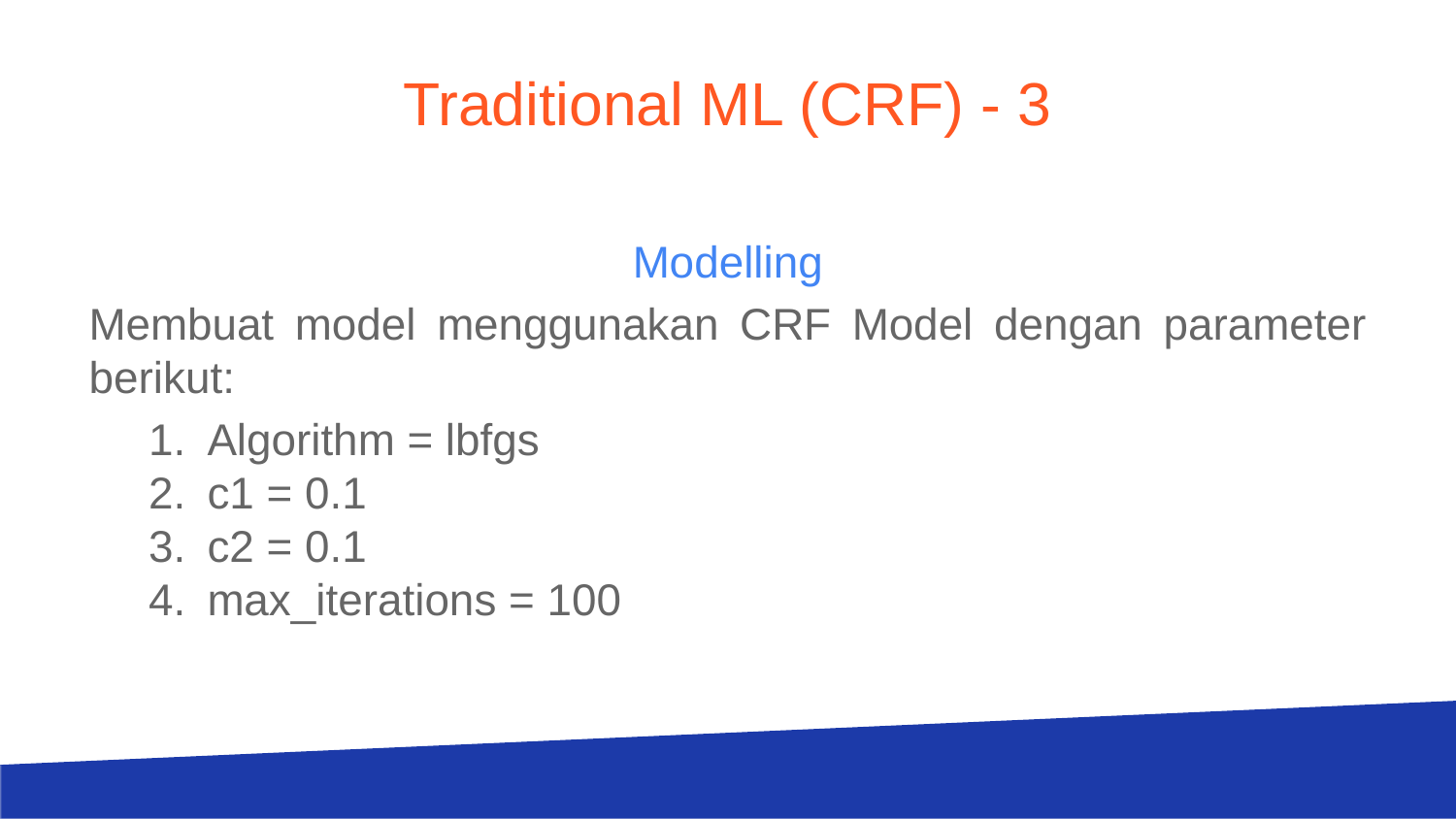

# Traditional ML (CRF) - 3
Modelling
Membuat model menggunakan CRF Model dengan parameter berikut:
Algorithm = lbfgs
c1 = 0.1
c2 = 0.1
max_iterations = 100